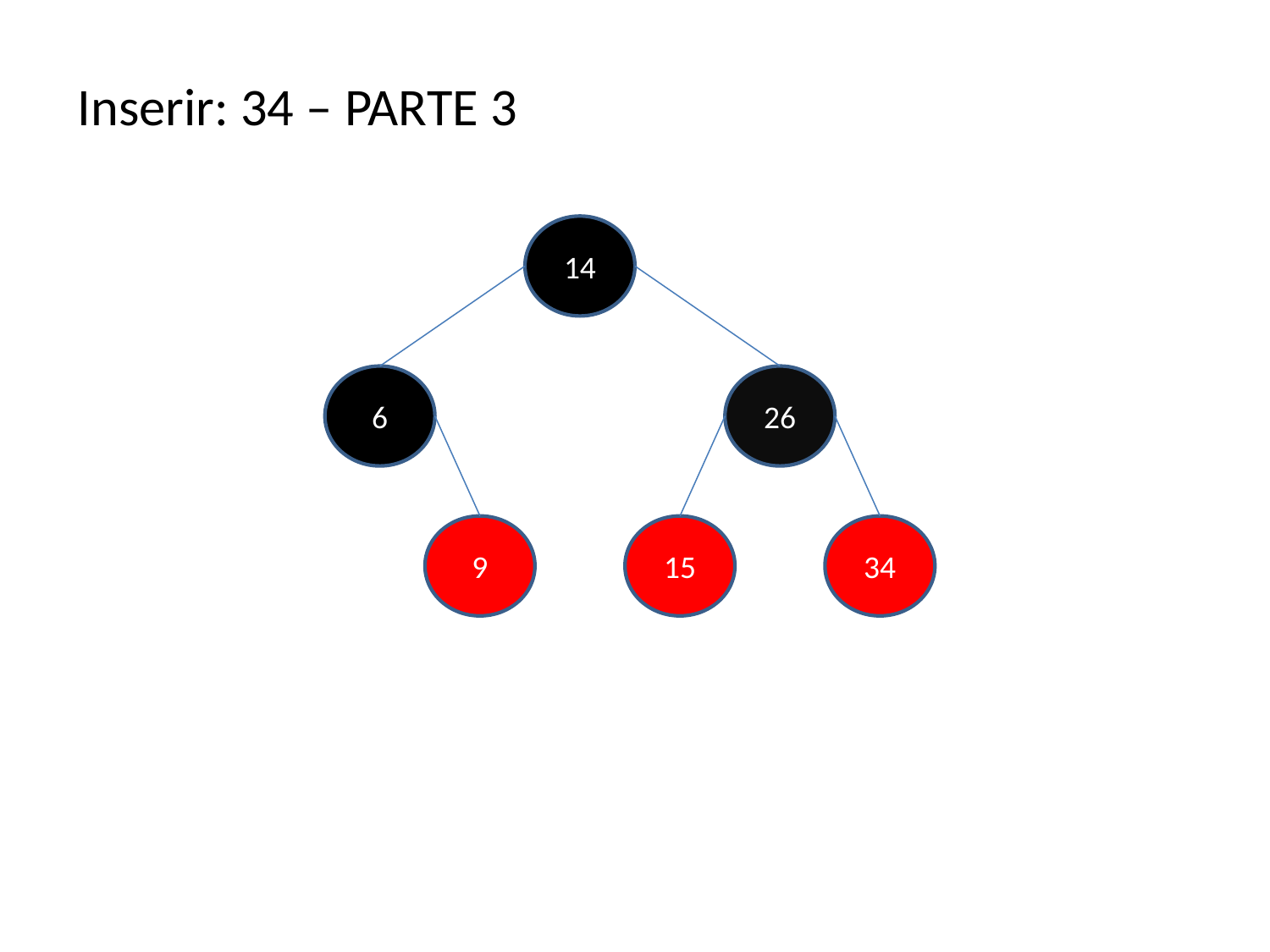

Inserir: 34 – PARTE 3
14
6
26
9
15
34